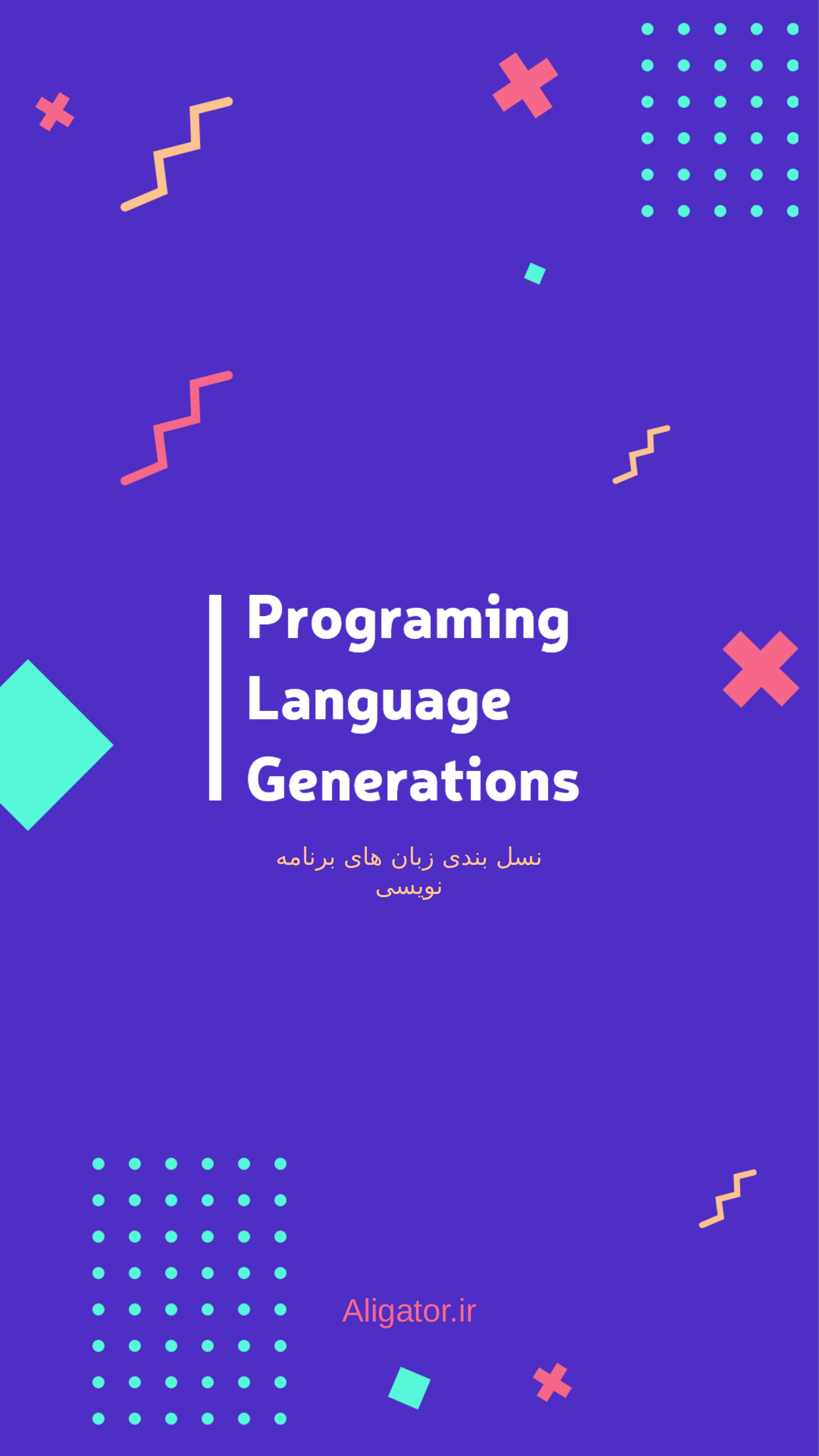

نسل بندی زبان‌ های برنامه نویسی
Aligator.ir